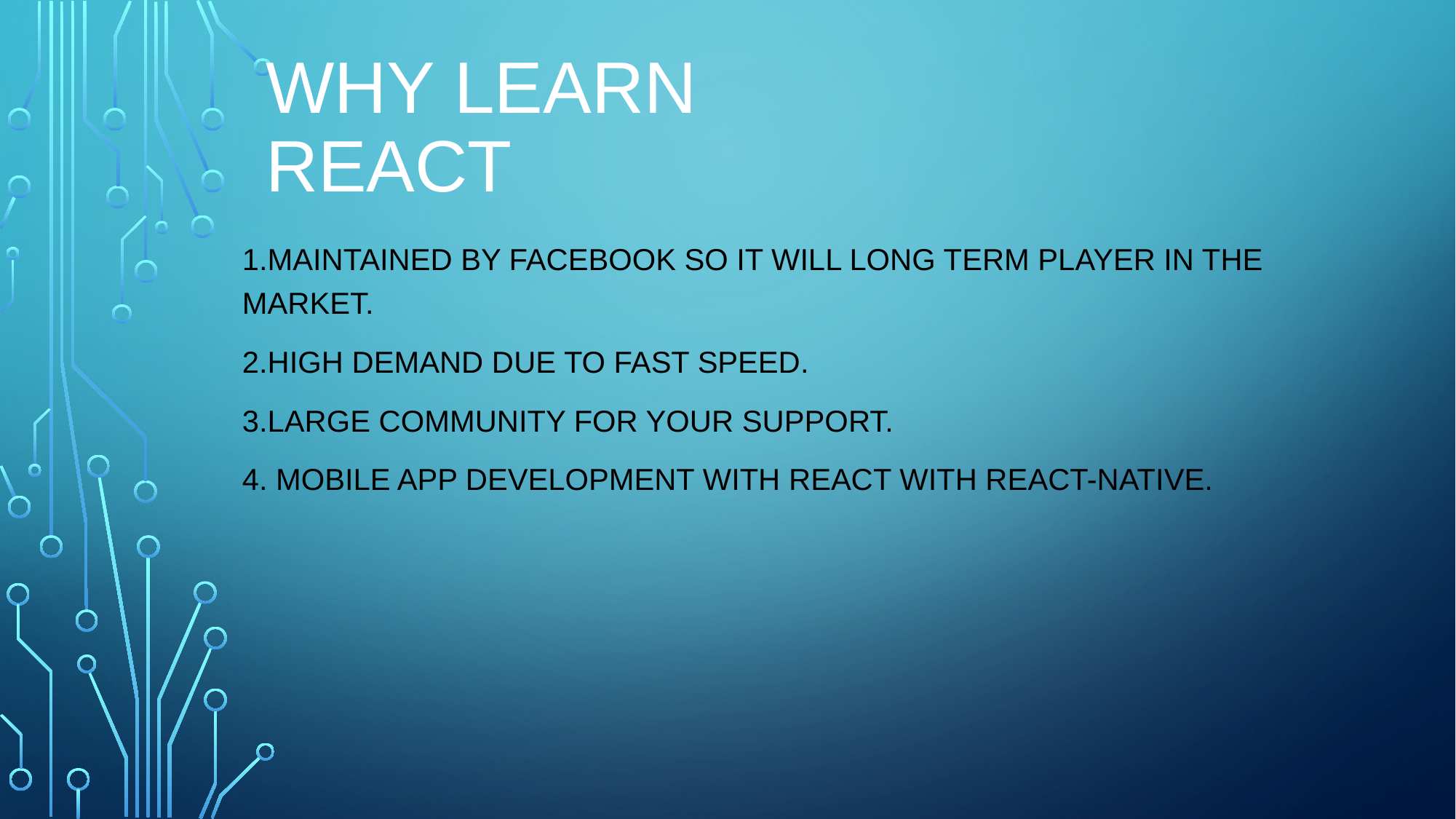

# Why learn react
1.Maintained by facebook so it will long term player in the market.
2.High demand due to fast speed.
3.Large community for your support.
4. Mobile app development with react with react-native.